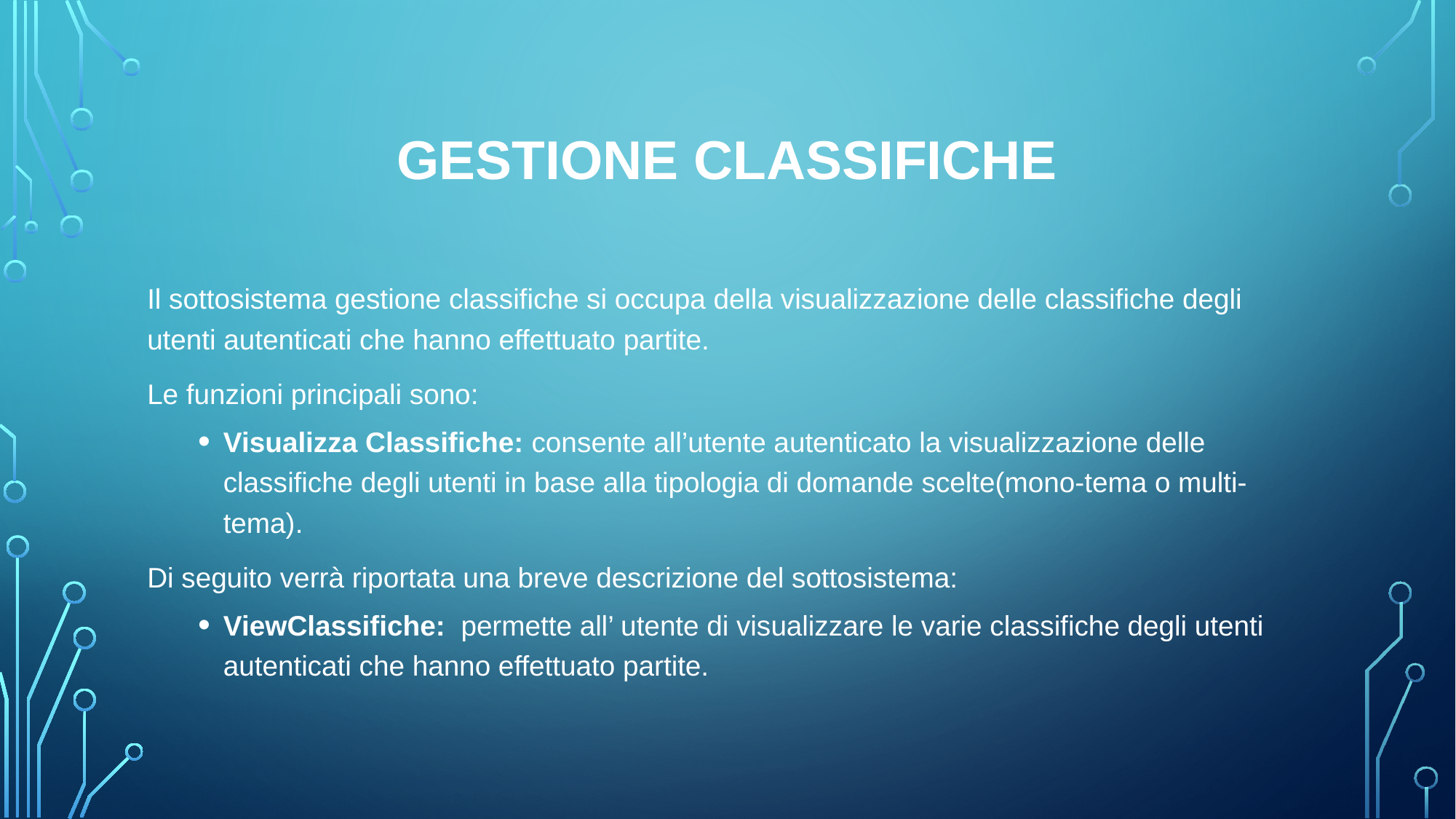

# Gestione Classifiche
Il sottosistema gestione classifiche si occupa della visualizzazione delle classifiche degli utenti autenticati che hanno effettuato partite.
Le funzioni principali sono:
Visualizza Classifiche: consente all’utente autenticato la visualizzazione delle classifiche degli utenti in base alla tipologia di domande scelte(mono-tema o multi-tema).
Di seguito verrà riportata una breve descrizione del sottosistema:
ViewClassifiche:  permette all’ utente di visualizzare le varie classifiche degli utenti autenticati che hanno effettuato partite.